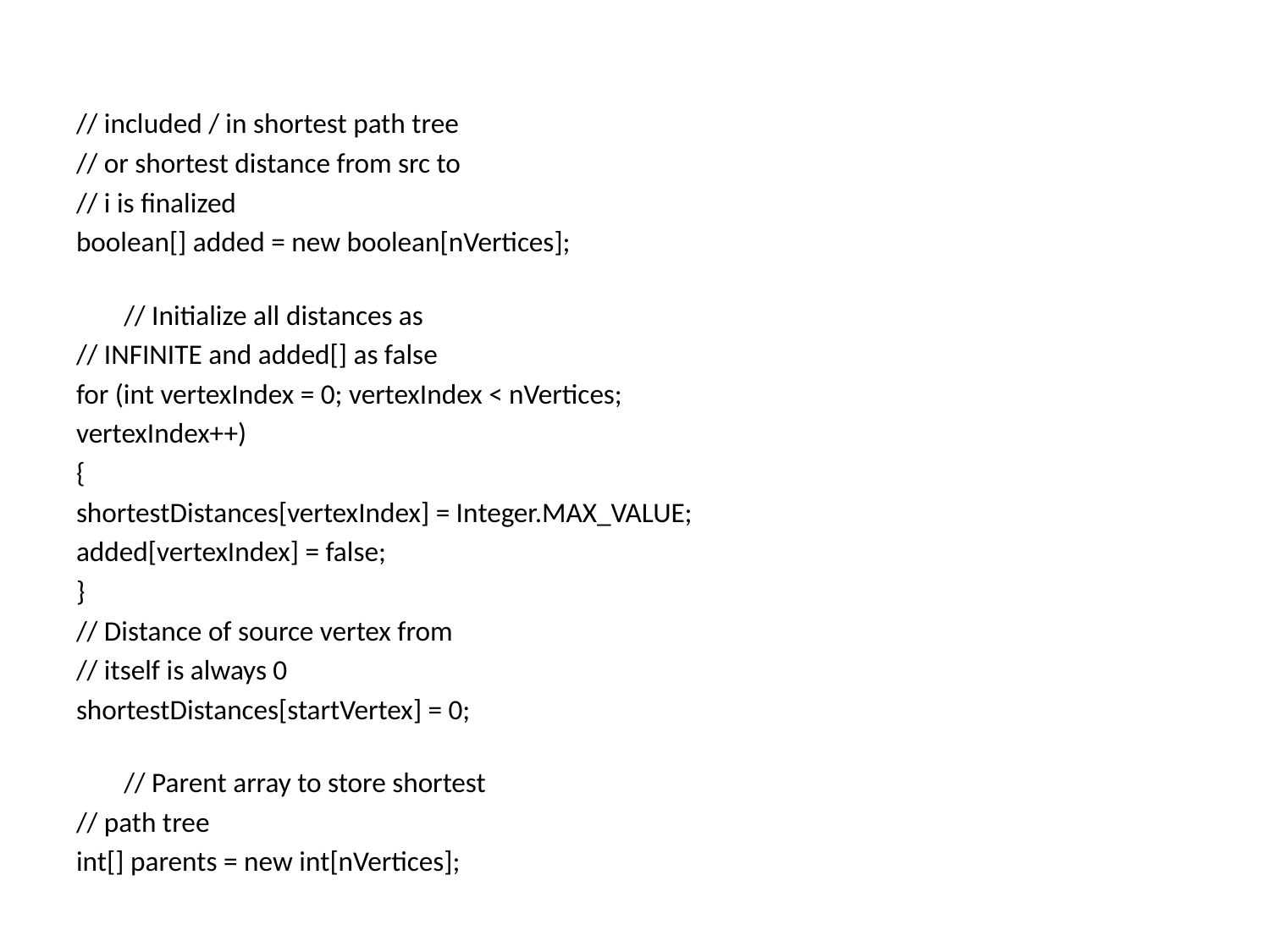

#
// included / in shortest path tree
// or shortest distance from src to
// i is finalized
boolean[] added = new boolean[nVertices];
// Initialize all distances as
// INFINITE and added[] as false
for (int vertexIndex = 0; vertexIndex < nVertices;
vertexIndex++)
{
shortestDistances[vertexIndex] = Integer.MAX_VALUE;
added[vertexIndex] = false;
}
// Distance of source vertex from
// itself is always 0
shortestDistances[startVertex] = 0;
// Parent array to store shortest
// path tree
int[] parents = new int[nVertices];